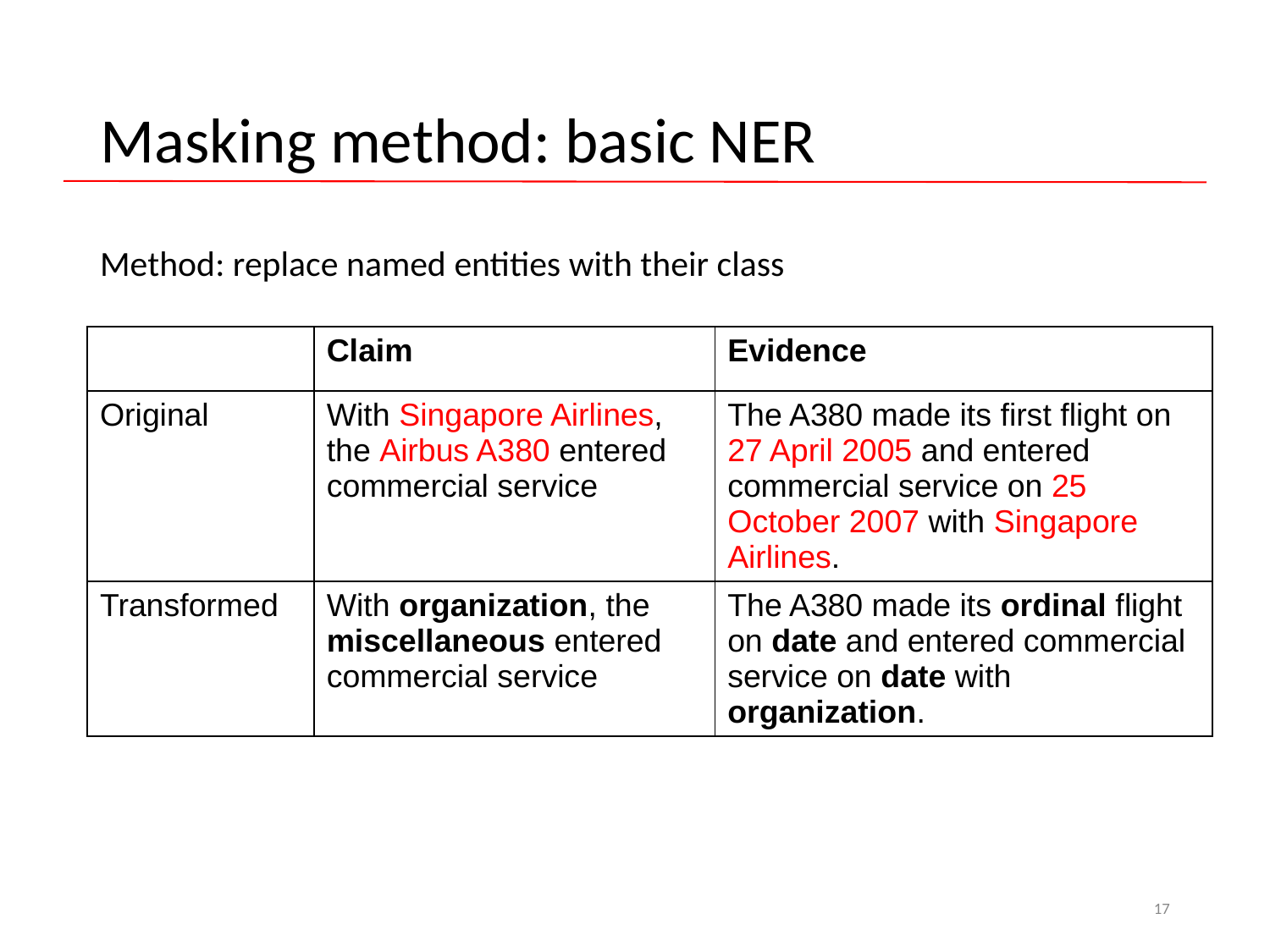

# Masking method: basic NER
Method: replace named entities with their class
|  | Claim | Evidence |
| --- | --- | --- |
| Original | With Singapore Airlines, the Airbus A380 entered commercial service | The A380 made its first flight on 27 April 2005 and entered commercial service on 25 October 2007 with Singapore Airlines. |
| Transformed | With organization, the miscellaneous entered commercial service | The A380 made its ordinal flight on date and entered commercial service on date with organization. |
17